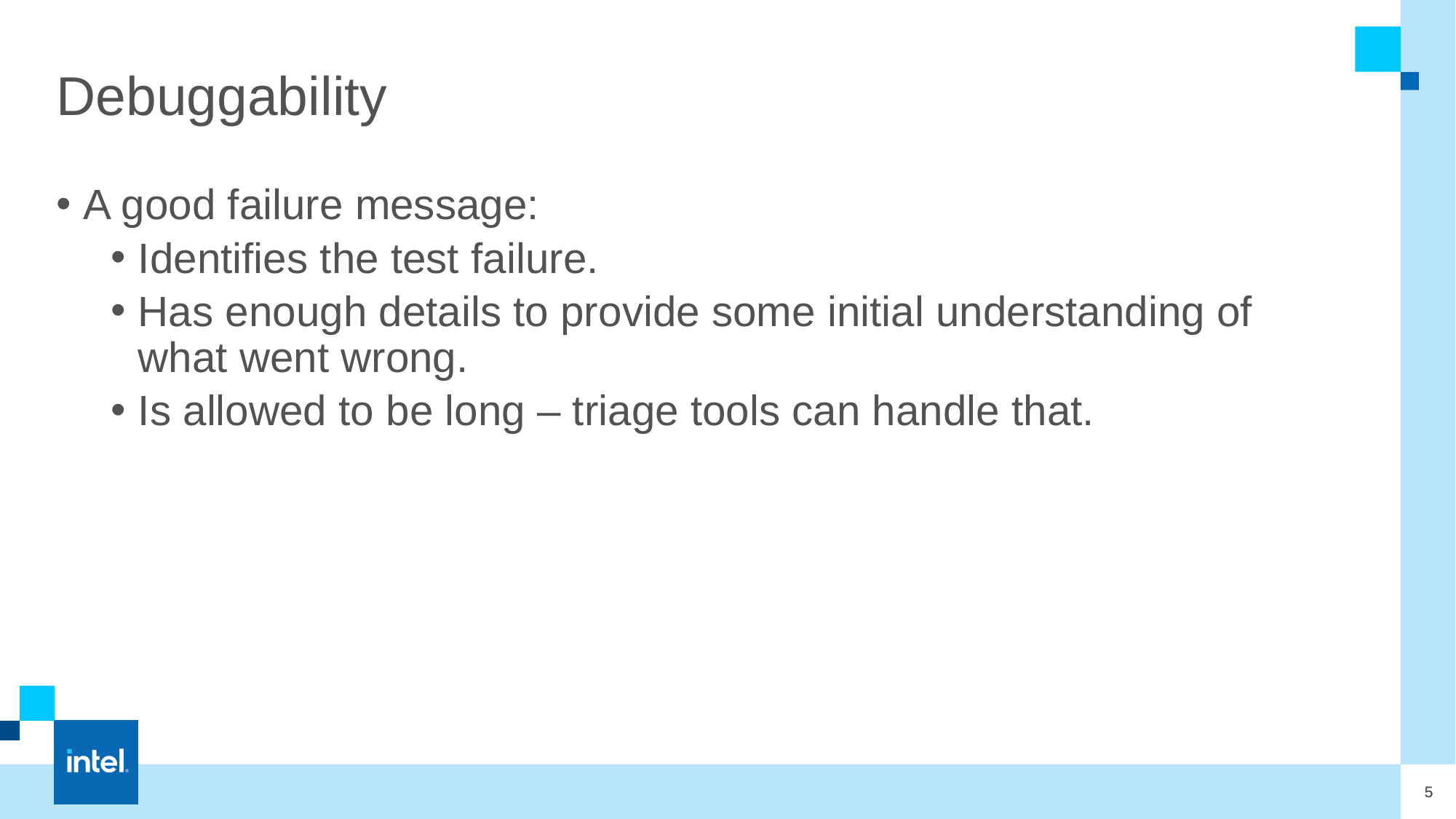

# Debuggability
A good failure message:
Identifies the test failure.
Has enough details to provide some initial understanding of what went wrong.
Is allowed to be long – triage tools can handle that.